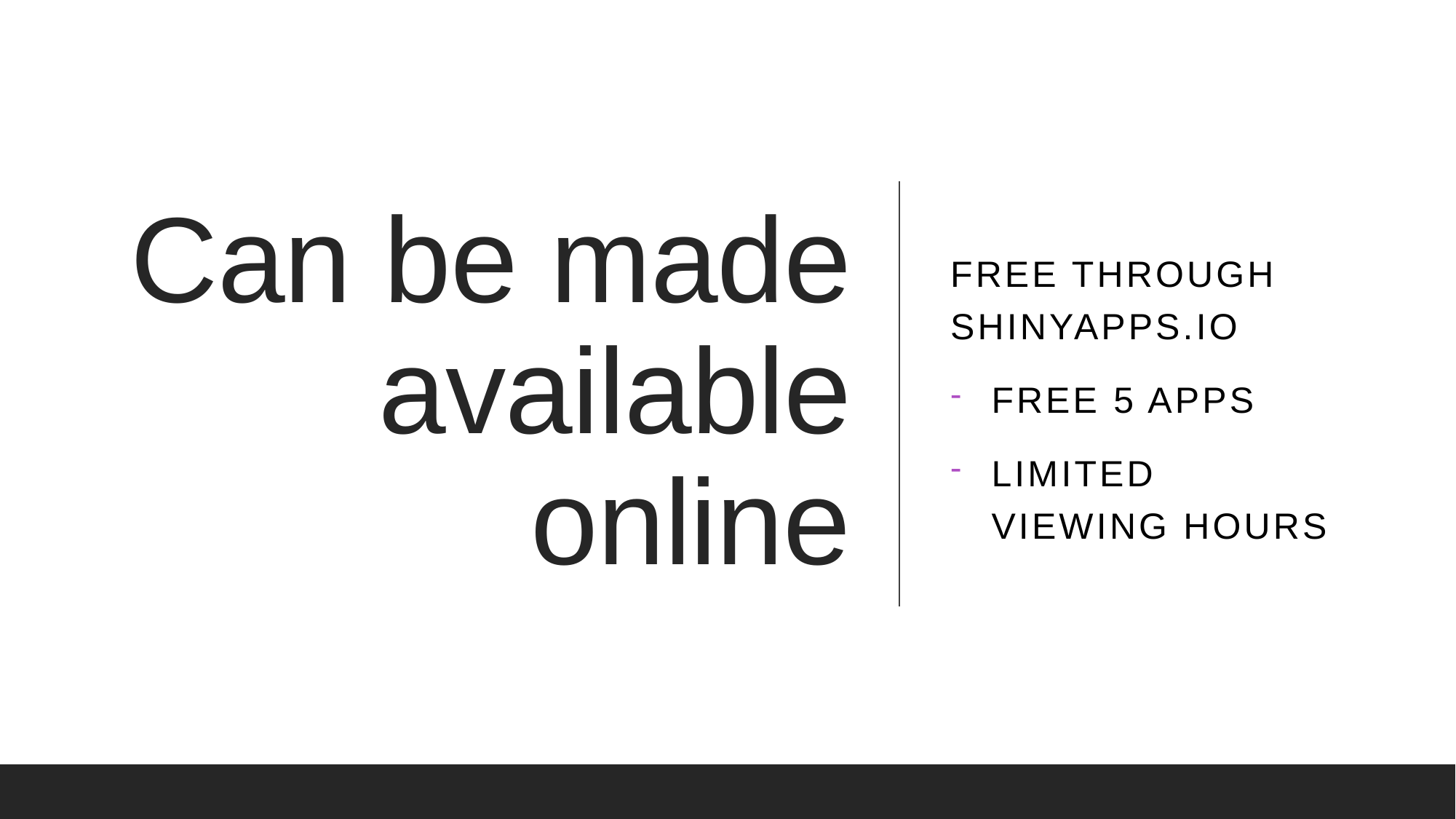

# Can be made available online
Free through Shinyapps.io
Free 5 apps
Limited viewing hours